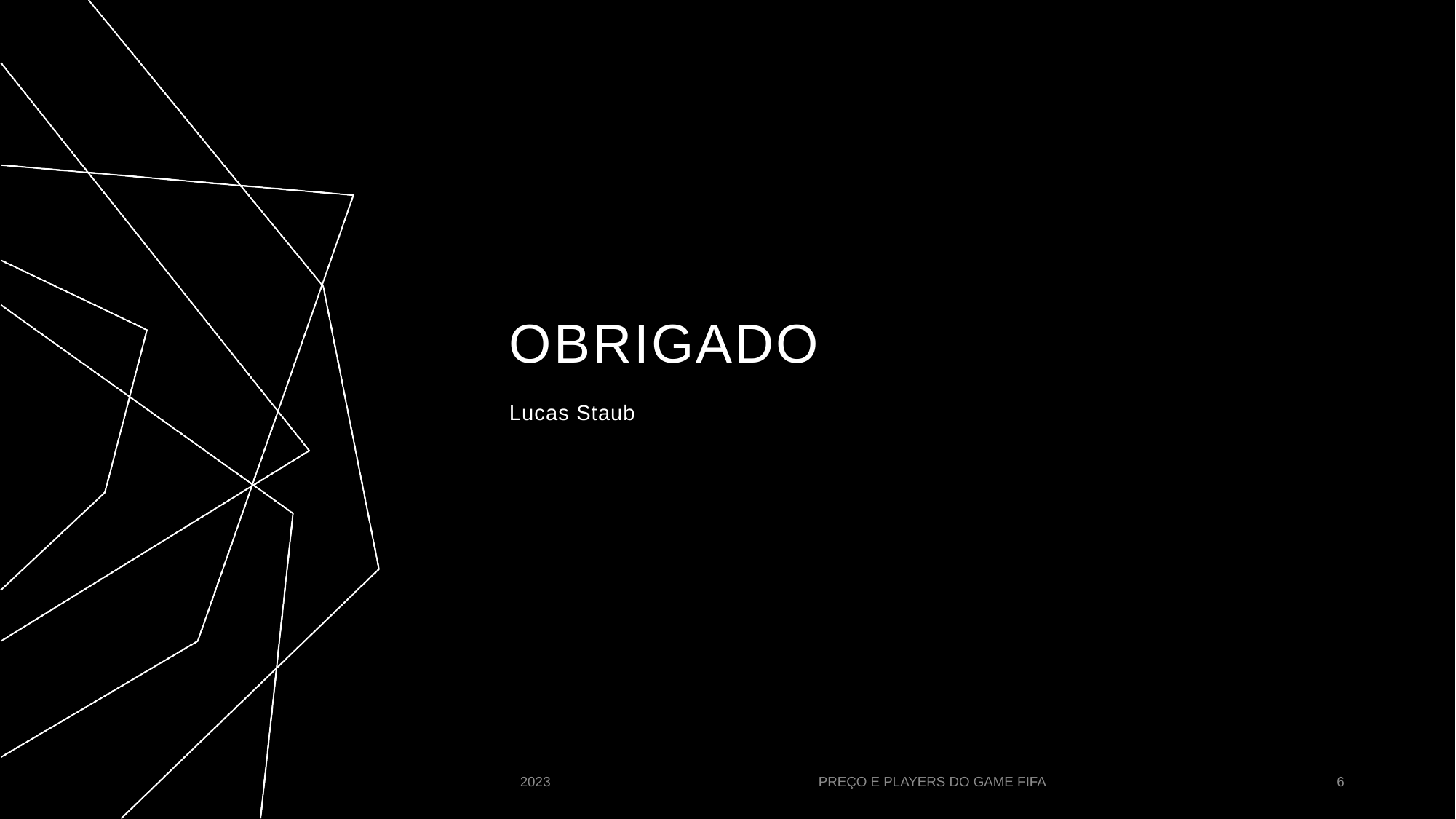

# OBRIGADO
Lucas Staub
2023
PREÇO E PLAYERS DO GAME FIFA
6